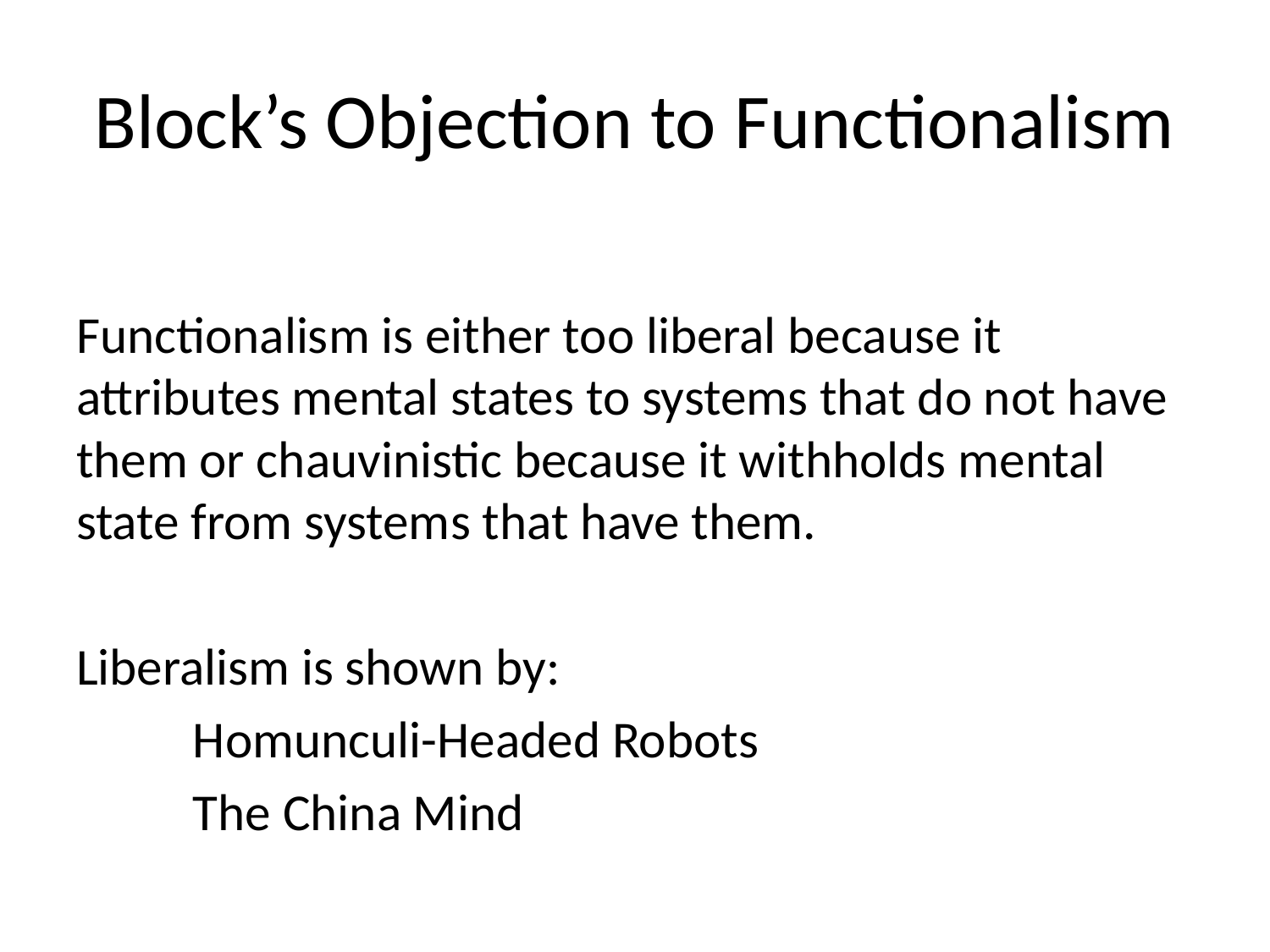

# Block’s Objection to Functionalism

Functionalism is either too liberal because it attributes mental states to systems that do not have them or chauvinistic because it withholds mental state from systems that have them.

Liberalism is shown by:
	Homunculi-Headed Robots
	The China Mind